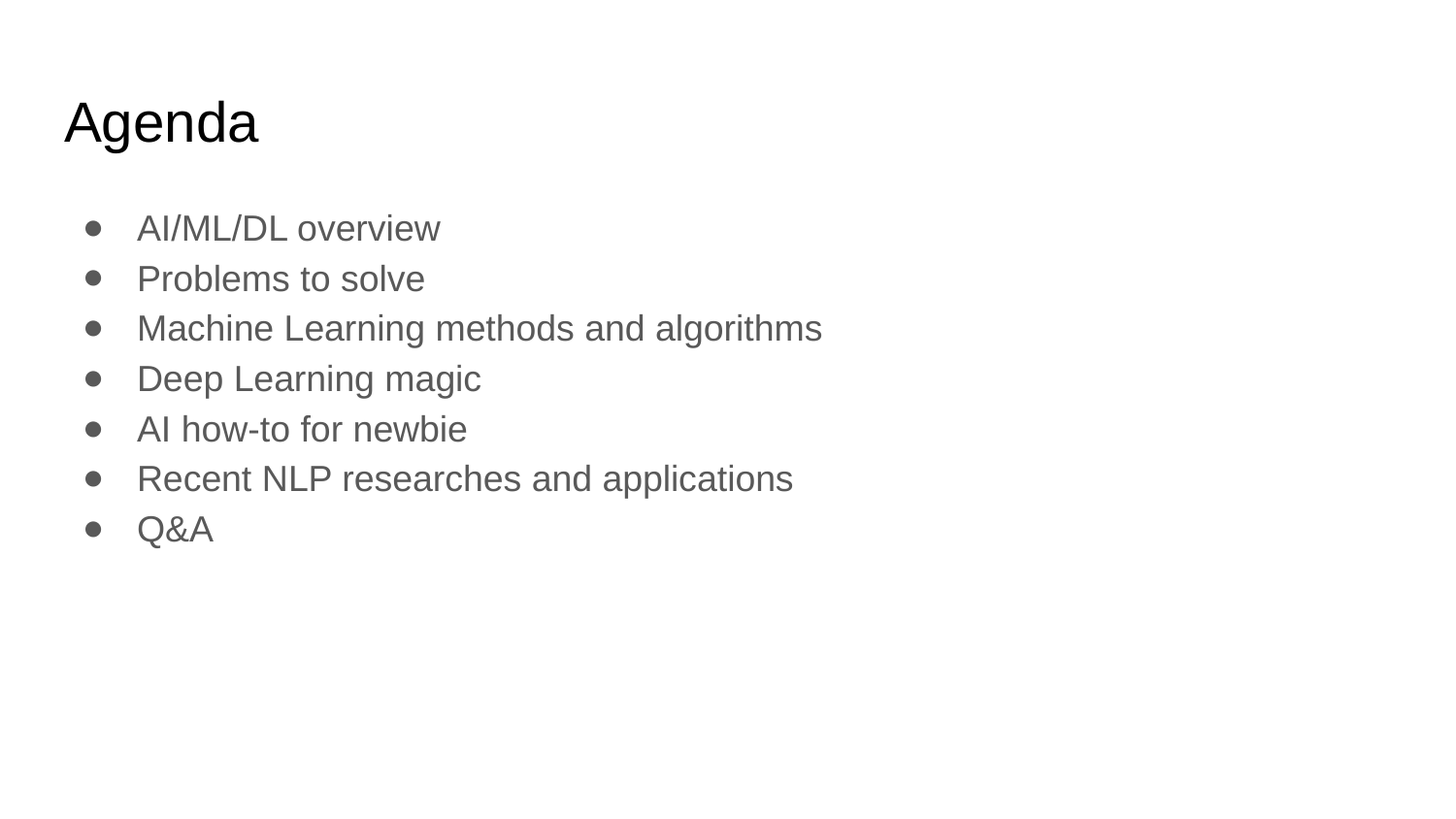

# Agenda
AI/ML/DL overview
Problems to solve
Machine Learning methods and algorithms
Deep Learning magic
AI how-to for newbie
Recent NLP researches and applications
Q&A